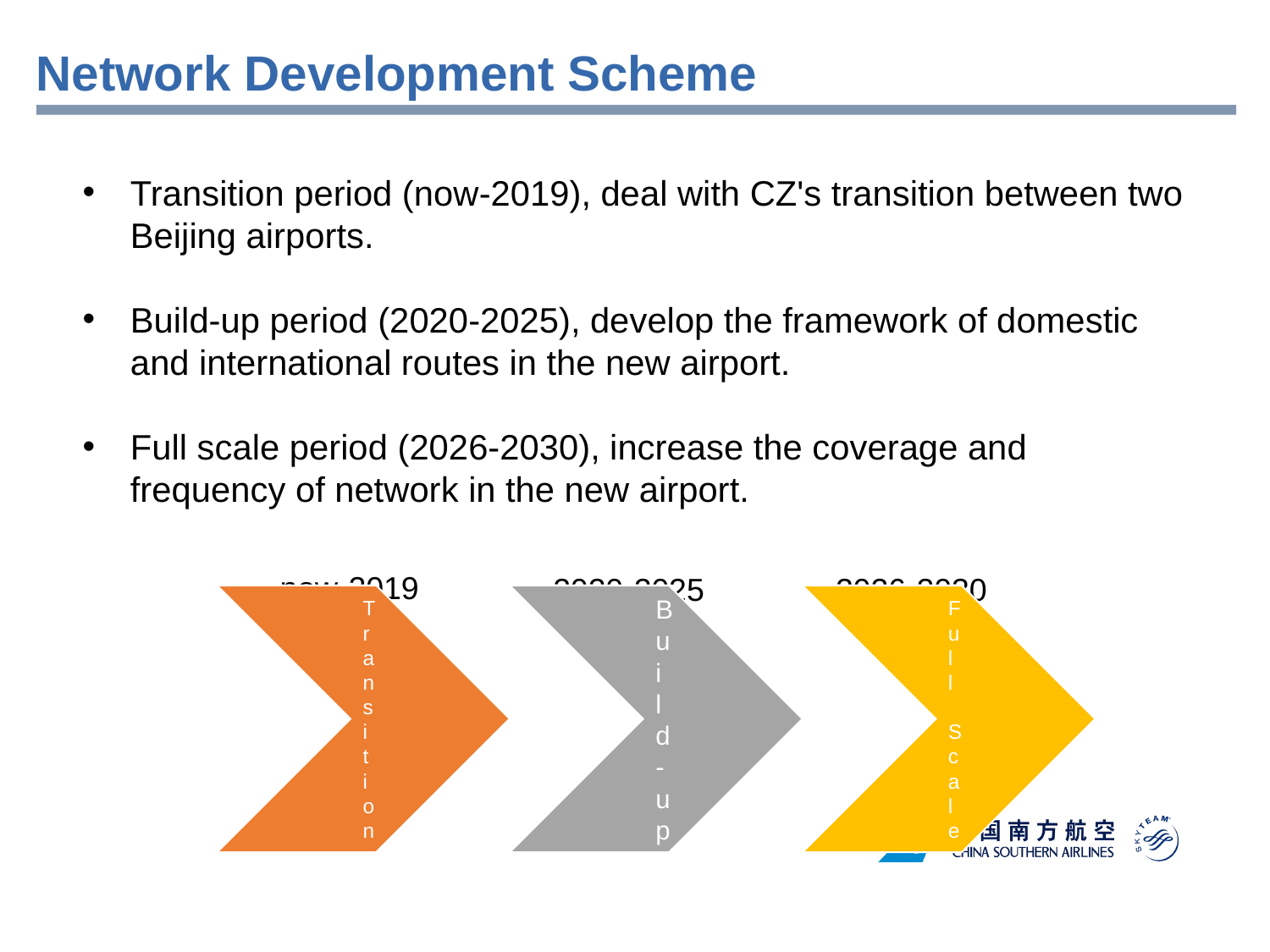

Network Development Scheme

Transition period (now-2019), deal with CZ's transition between two Beijing airports.

Build-up period (2020-2025), develop the framework of domestic and international routes in the new airport.

Full scale period (2026-2030), increase the coverage and frequency of network in the new airport.
now-2019
2020-2025
2026-2030
Transition
Build-up
Full Scale